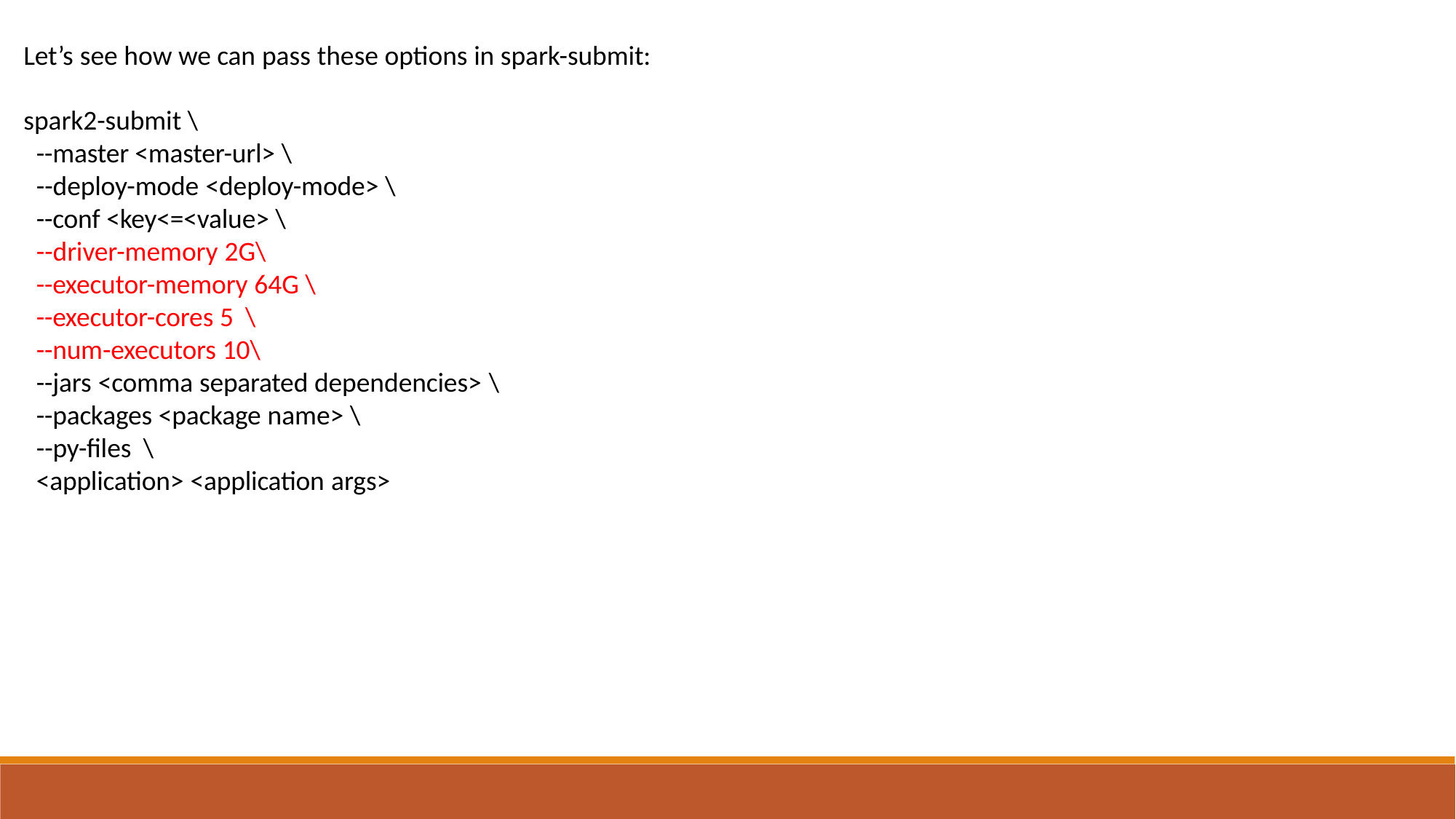

Let’s see how we can pass these options in spark-submit:

spark2-submit \
--master <master-url> \
--deploy-mode <deploy-mode> \
--conf <key<=<value> \
--driver-memory 2G\
--executor-memory 64G \
--executor-cores 5 \
--num-executors 10\
--jars <comma separated dependencies> \
--packages <package name> \
--py-files \
<application> <application args>